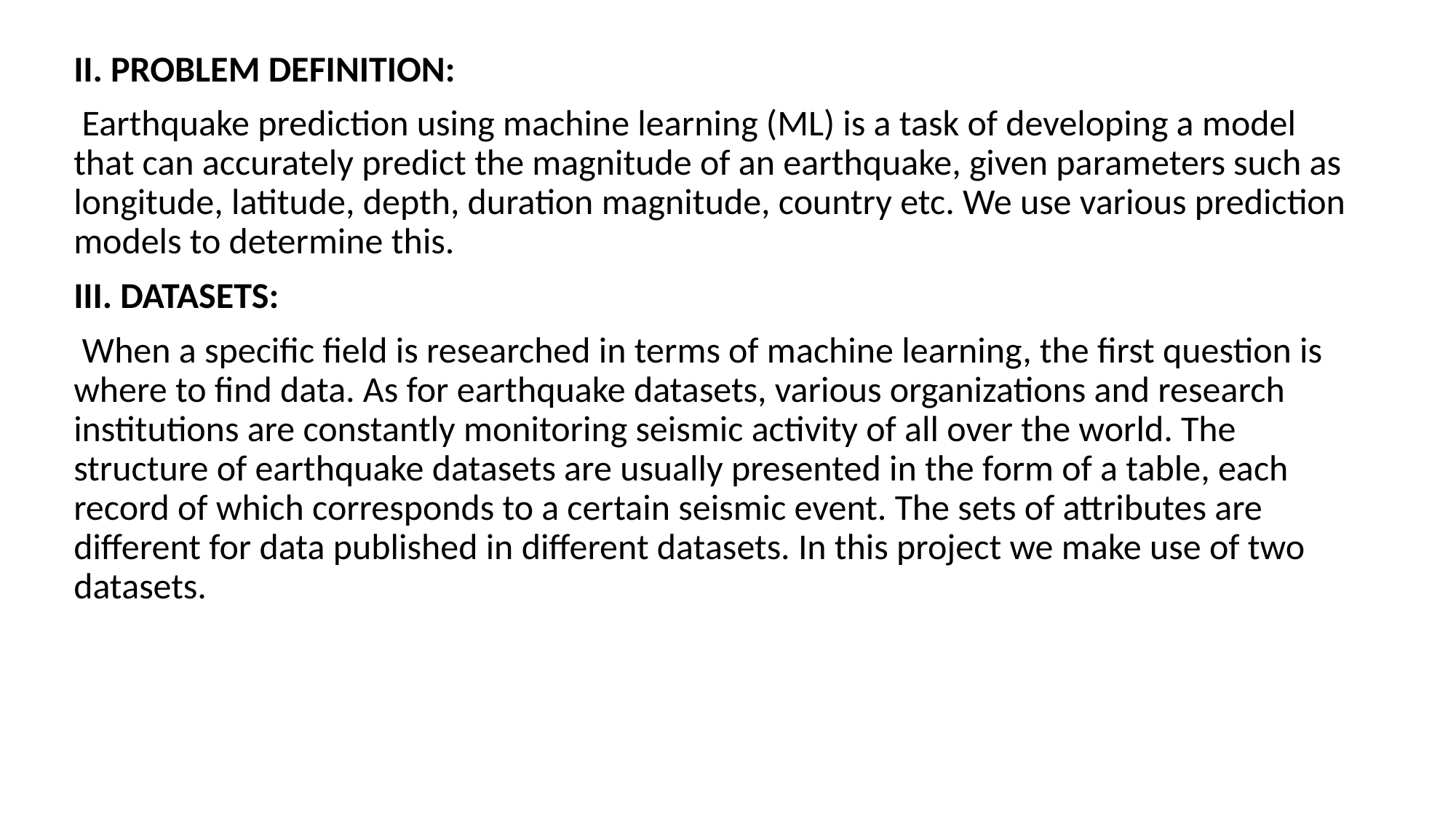

II. PROBLEM DEFINITION:
 Earthquake prediction using machine learning (ML) is a task of developing a model that can accurately predict the magnitude of an earthquake, given parameters such as longitude, latitude, depth, duration magnitude, country etc. We use various prediction models to determine this.
III. DATASETS:
 When a specific field is researched in terms of machine learning, the first question is where to find data. As for earthquake datasets, various organizations and research institutions are constantly monitoring seismic activity of all over the world. The structure of earthquake datasets are usually presented in the form of a table, each record of which corresponds to a certain seismic event. The sets of attributes are different for data published in different datasets. In this project we make use of two datasets.